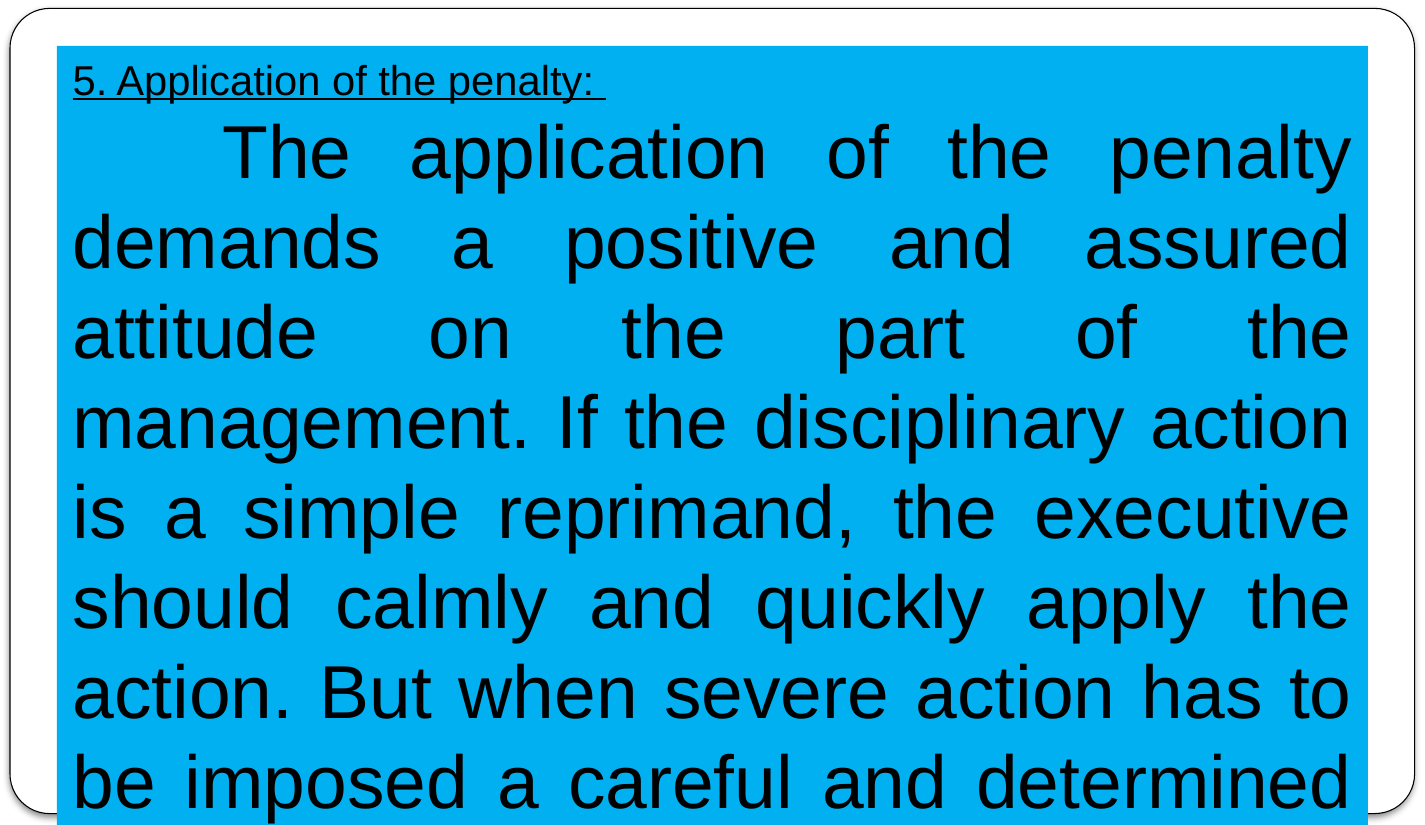

5. Application of the penalty:
	The application of the penalty demands a positive and assured attitude on the part of the management. If the disciplinary action is a simple reprimand, the executive should calmly and quickly apply the action. But when severe action has to be imposed a careful and determined attitude is highly desirable.